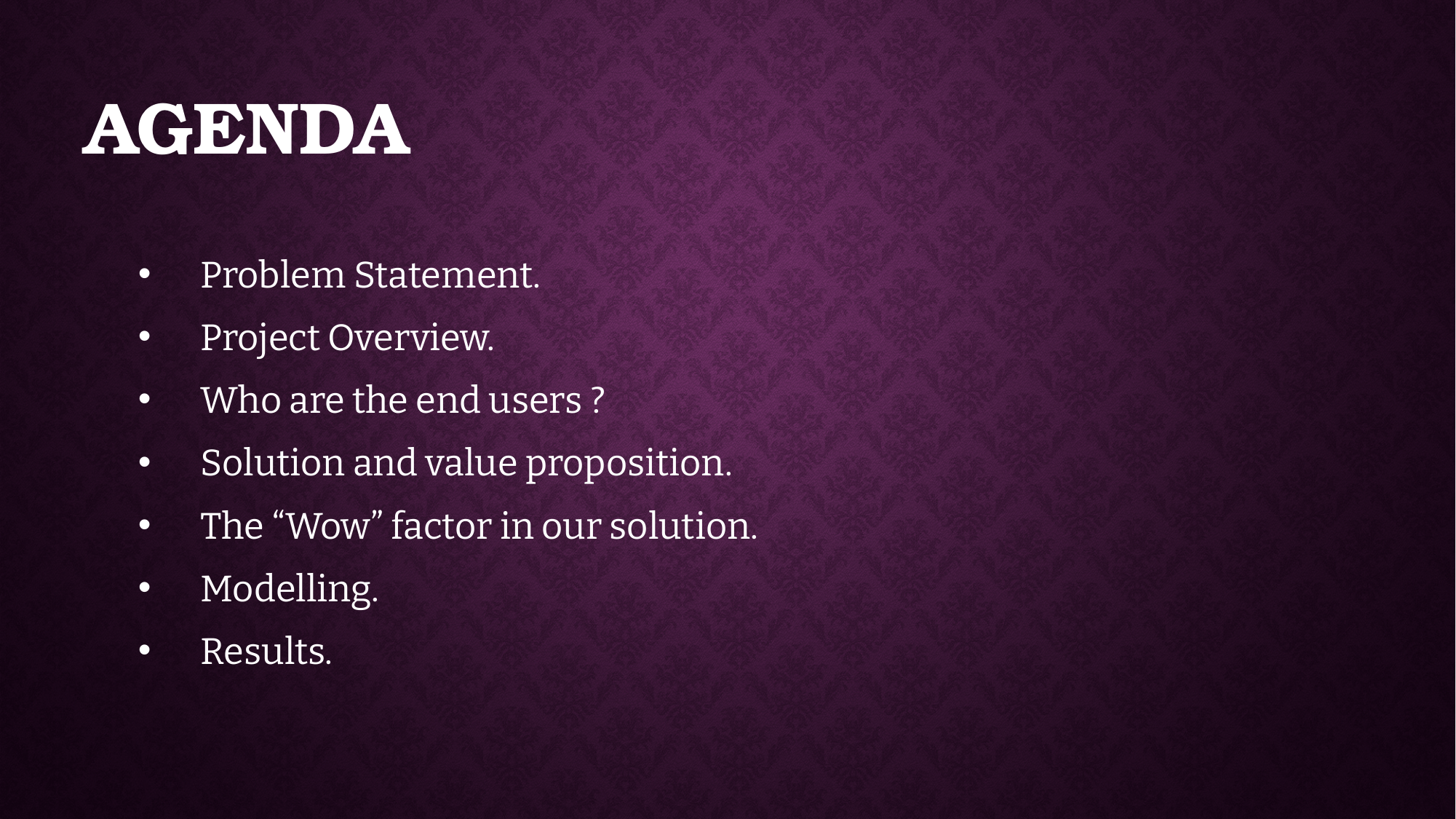

# Agenda
Problem Statement.
Project Overview.
Who are the end users ?
Solution and value proposition.
The “Wow” factor in our solution.
Modelling.
Results.